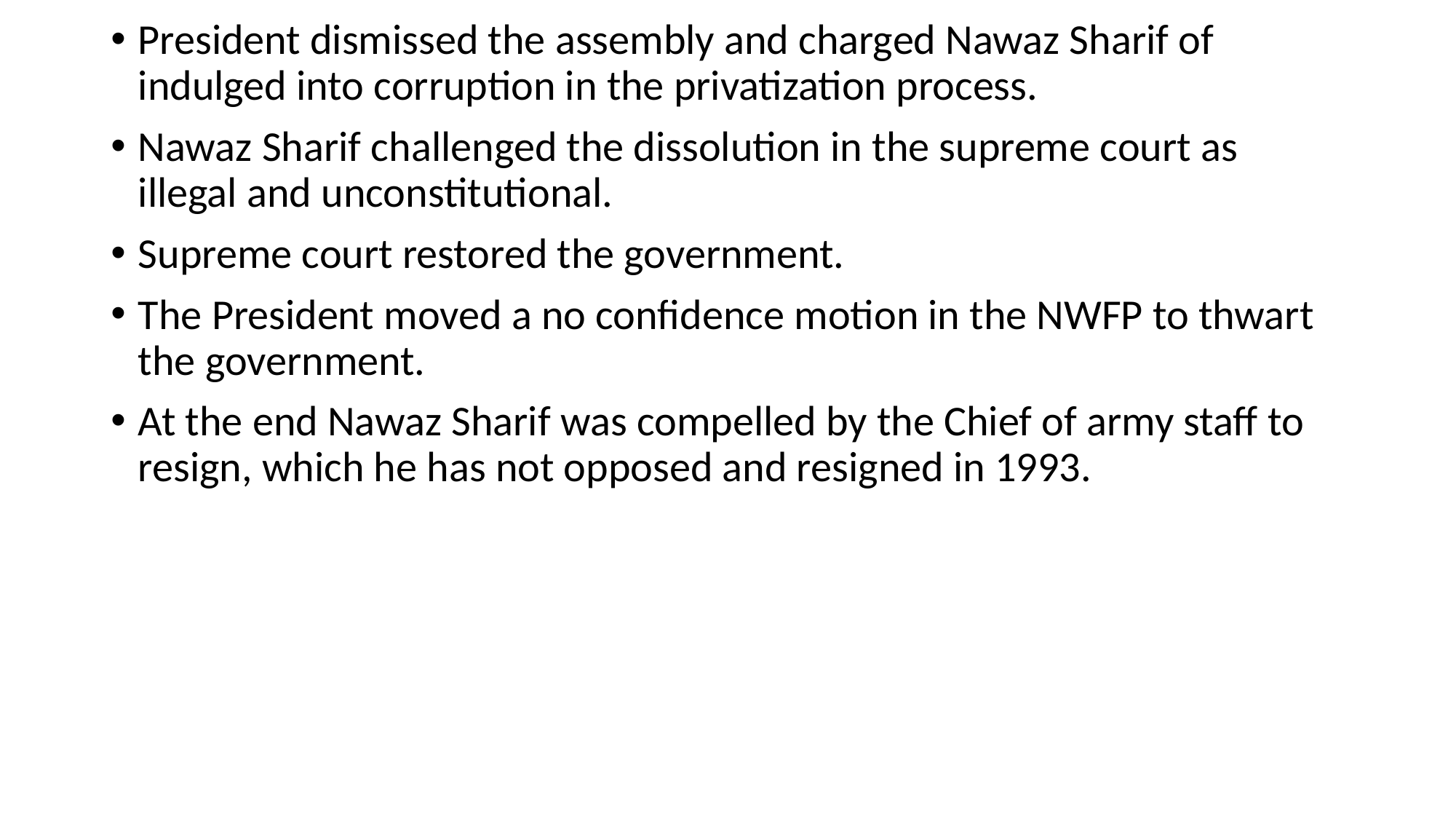

President dismissed the assembly and charged Nawaz Sharif of indulged into corruption in the privatization process.
Nawaz Sharif challenged the dissolution in the supreme court as illegal and unconstitutional.
Supreme court restored the government.
The President moved a no confidence motion in the NWFP to thwart the government.
At the end Nawaz Sharif was compelled by the Chief of army staff to resign, which he has not opposed and resigned in 1993.